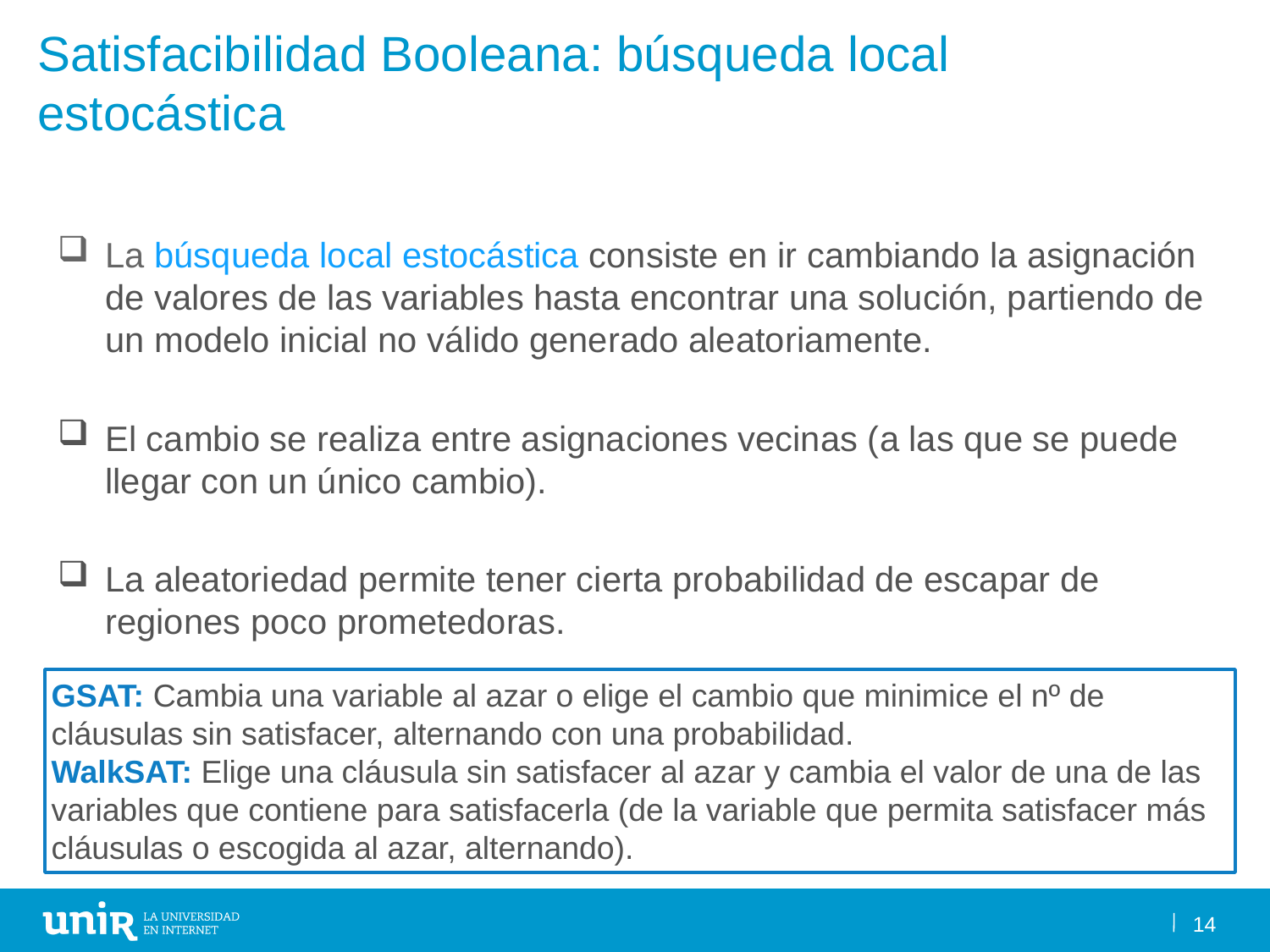

# Satisfacibilidad Booleana: búsqueda local estocástica
La búsqueda local estocástica consiste en ir cambiando la asignación de valores de las variables hasta encontrar una solución, partiendo de un modelo inicial no válido generado aleatoriamente.

El cambio se realiza entre asignaciones vecinas (a las que se puede llegar con un único cambio).

La aleatoriedad permite tener cierta probabilidad de escapar de regiones poco prometedoras.

GSAT: Cambia una variable al azar o elige el cambio que minimice el nº de cláusulas sin satisfacer, alternando con una probabilidad.
WalkSAT: Elige una cláusula sin satisfacer al azar y cambia el valor de una de las variables que contiene para satisfacerla (de la variable que permita satisfacer más cláusulas o escogida al azar, alternando).
14